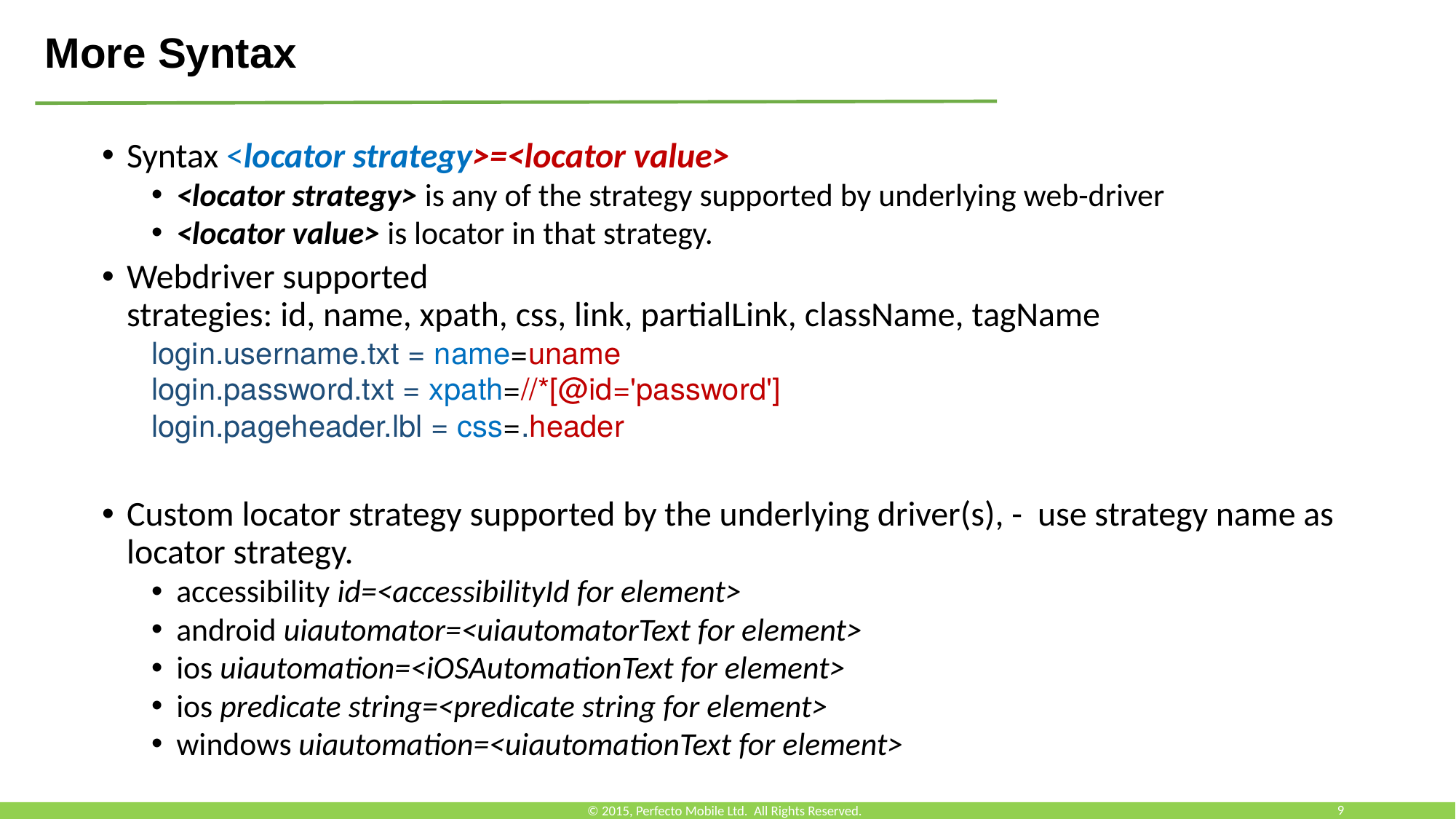

More Syntax
Syntax <locator strategy>=<locator value>
<locator strategy> is any of the strategy supported by underlying web-driver
<locator value> is locator in that strategy.
Webdriver supported strategies: id, name, xpath, css, link, partialLink, className, tagName
login.username.txt = name=uname
login.password.txt = xpath=//*[@id='password']
login.pageheader.lbl = css=.header

Custom locator strategy supported by the underlying driver(s), -  use strategy name as locator strategy.
accessibility id=<accessibilityId for element>
android uiautomator=<uiautomatorText for element>
ios uiautomation=<iOSAutomationText for element>
ios predicate string=<predicate string for element>
windows uiautomation=<uiautomationText for element>
© 2015, Perfecto Mobile Ltd.  All Rights Reserved.
9